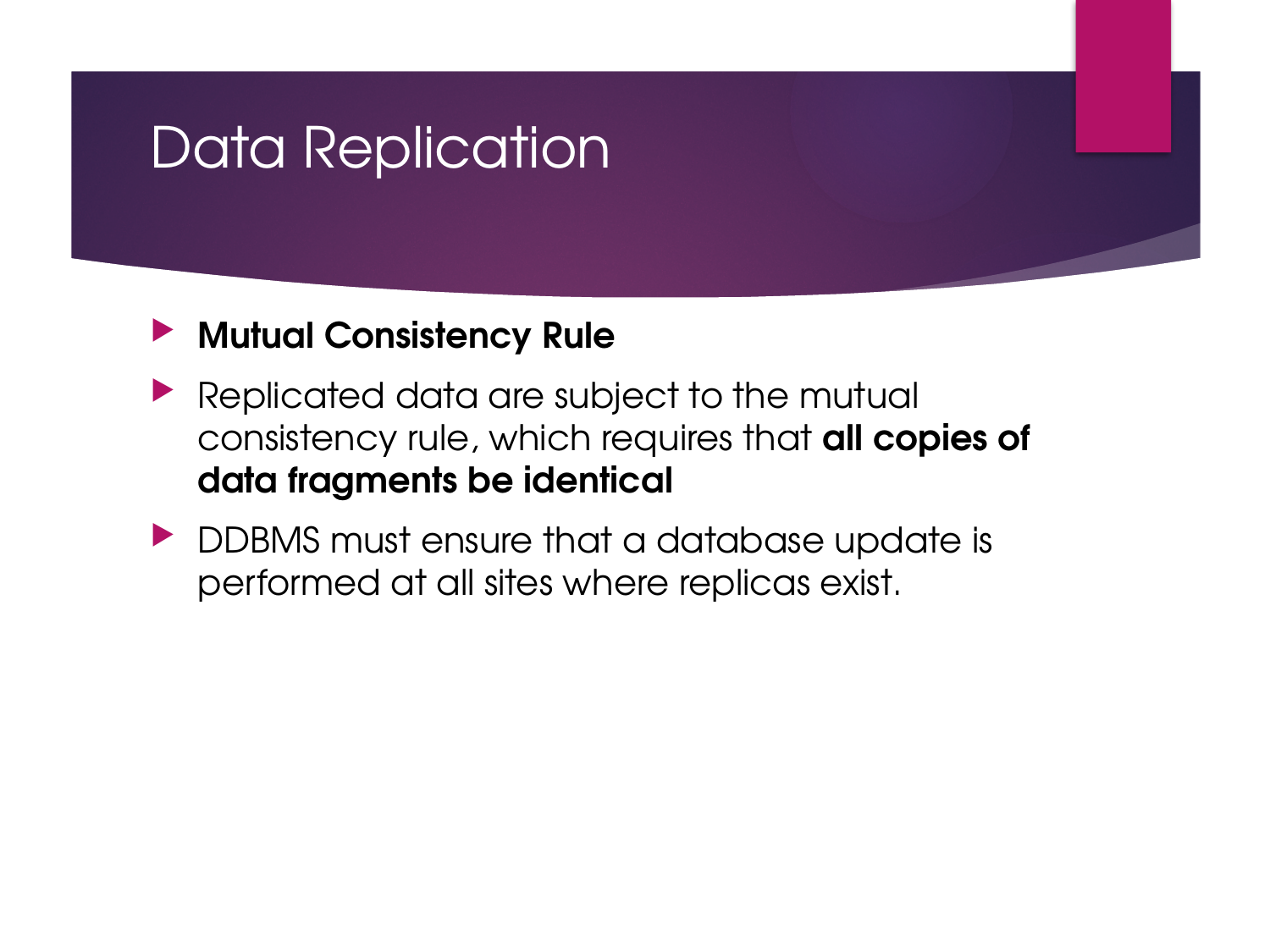

# Data Replication
Mutual Consistency Rule
Replicated data are subject to the mutual consistency rule, which requires that all copies of data fragments be identical
DDBMS must ensure that a database update is performed at all sites where replicas exist.

45